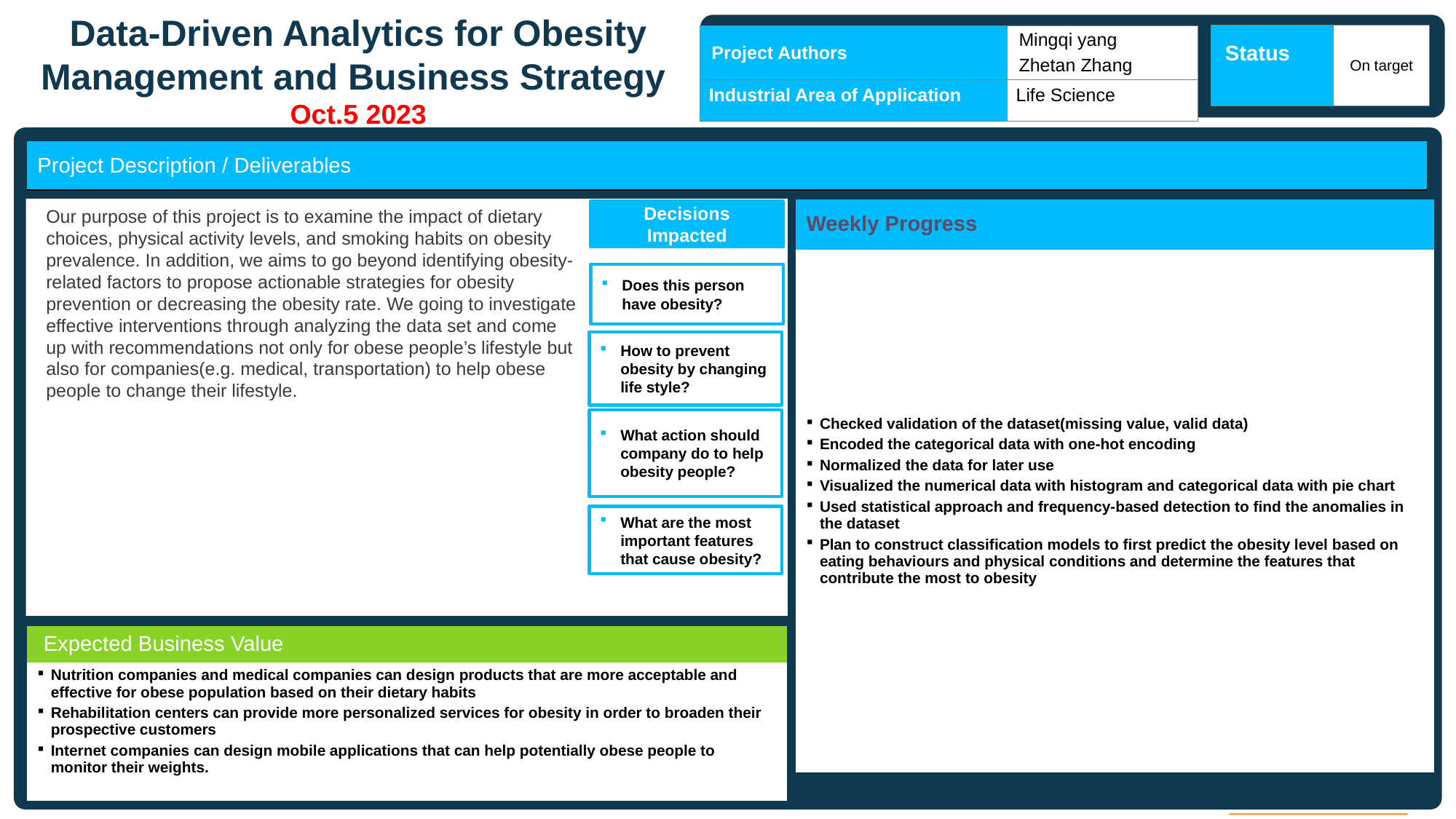

# Data-Driven Analytics for Obesity Management and Business Strategy Oct.5 2023

| Status | On target |
| --- | --- |
| Project Authors | Mingqi yang Zhetan Zhang |
| --- | --- |
| Industrial Area of Application | Life Science |

| Project Description / Deliverables |
| --- |

| Weekly Progress |
| --- |
| Checked validation of the dataset(missing value, valid data) Encoded the categorical data with one-hot encoding Normalized the data for later use Visualized the numerical data with histogram and categorical data with pie chart Used statistical approach and frequency-based detection to find the anomalies in the dataset Plan to construct classification models to first predict the obesity level based on eating behaviours and physical conditions and determine the features that contribute the most to obesity |
Decisions Impacted
Our purpose of this project is to examine the impact of dietary choices, physical activity levels, and smoking habits on obesity prevalence. In addition, we aims to go beyond identifying obesity-related factors to propose actionable strategies for obesity prevention or decreasing the obesity rate. We going to investigate effective interventions through analyzing the data set and come up with recommendations not only for obese people’s lifestyle but also for companies(e.g. medical, transportation) to help obese people to change their lifestyle.

Does this person have obesity?
How to prevent obesity by changing life style?
What action should company do to help obesity people?
What are the most important features that cause obesity?
Page 1
| Expected Business Value |
| --- |
| Nutrition companies and medical companies can design products that are more acceptable and effective for obese population based on their dietary habits Rehabilitation centers can provide more personalized services for obesity in order to broaden their prospective customers Internet companies can design mobile applications that can help potentially obese people to monitor their weights. |